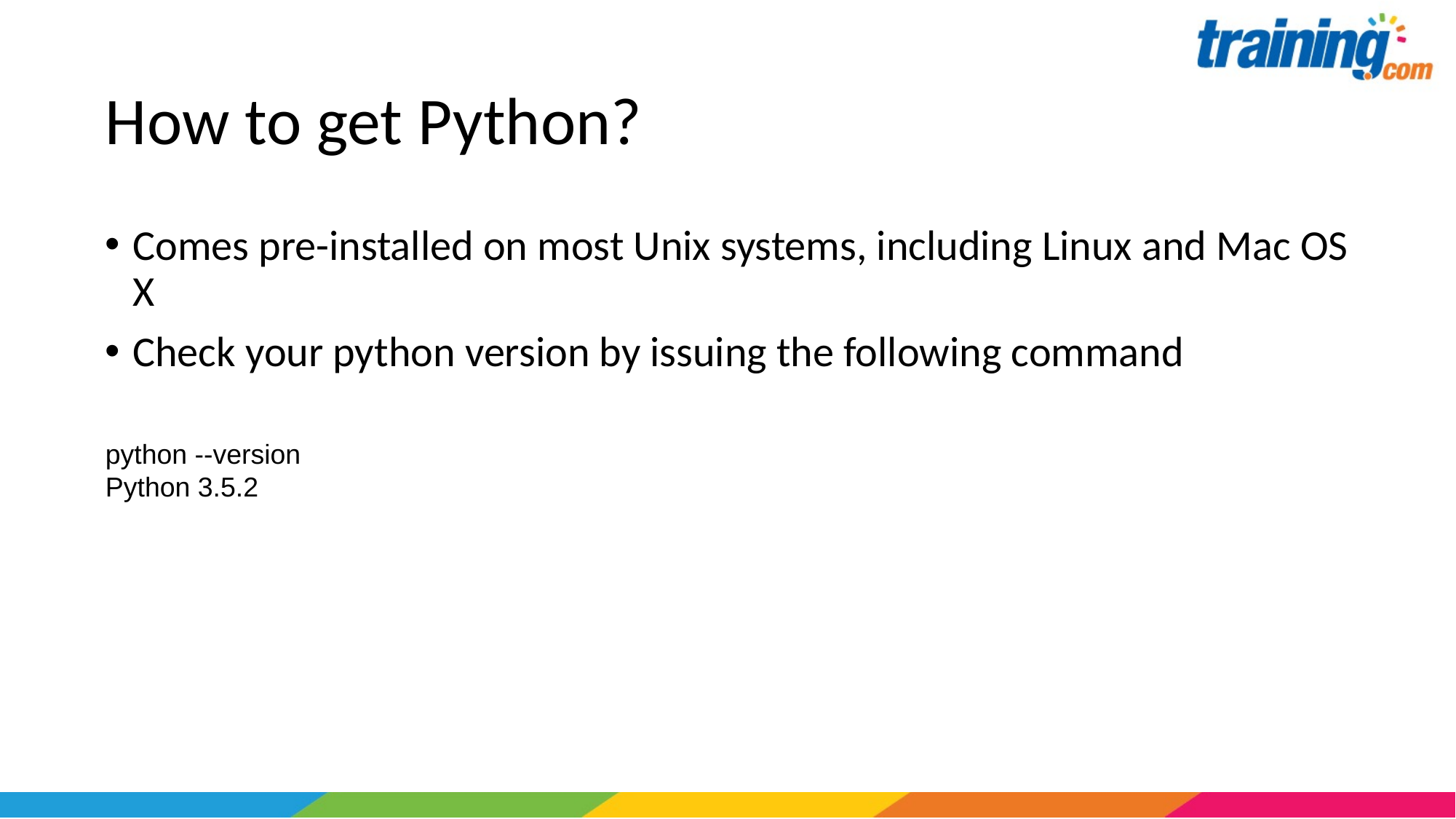

# How to get Python?
Comes pre-installed on most Unix systems, including Linux and Mac OS X
Check your python version by issuing the following command

python --version
Python 3.5.2